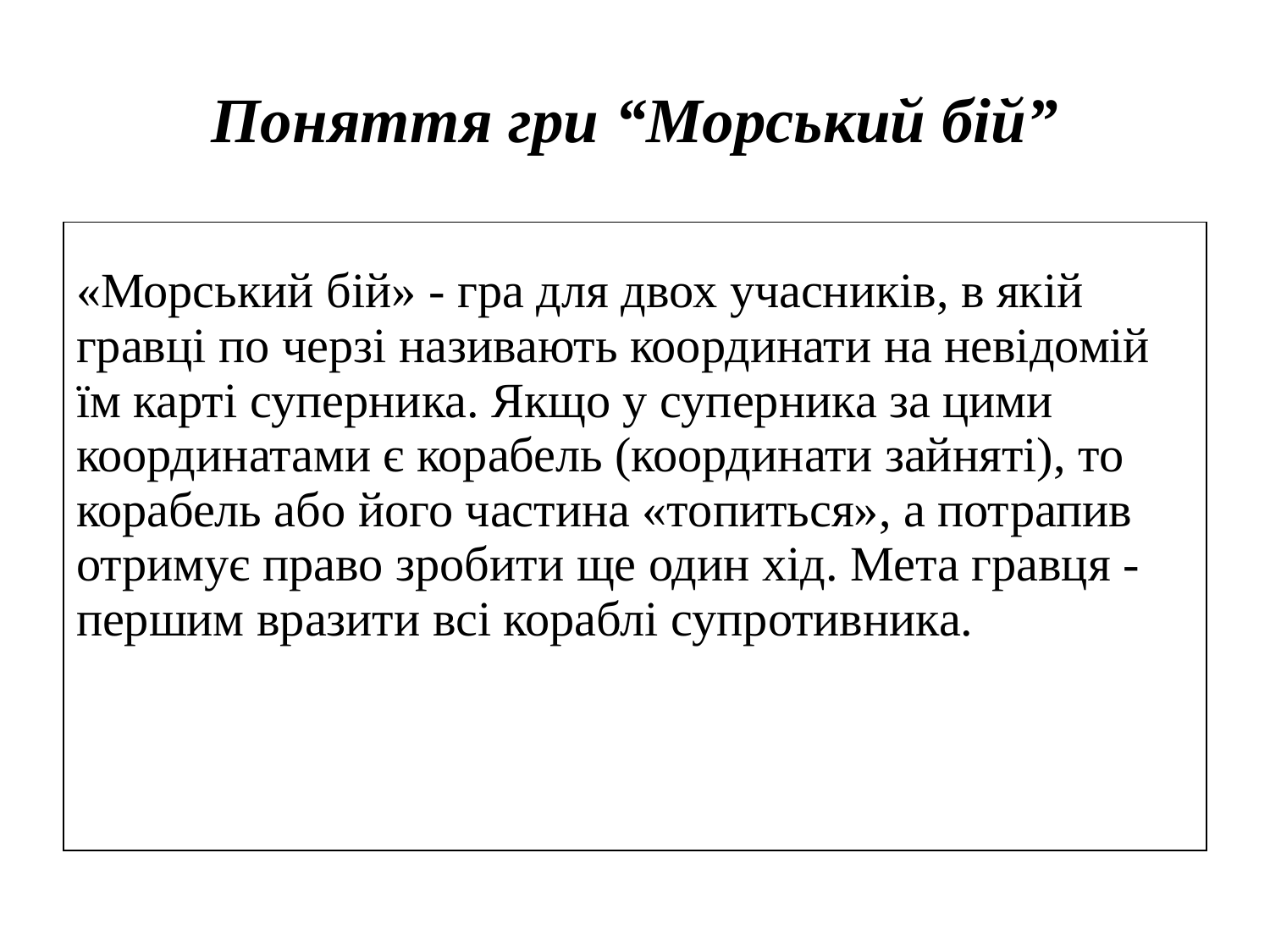

# Поняття гри “Морський бій”
| «Морський бій» - гра для двох учасників, в якій гравці по черзі називають координати на невідомій їм карті суперника. Якщо у суперника за цими координатами є корабель (координати зайняті), то корабель або його частина «топиться», а потрапив отримує право зробити ще один хід. Мета гравця - першим вразити всі кораблі супротивника. |
| --- |